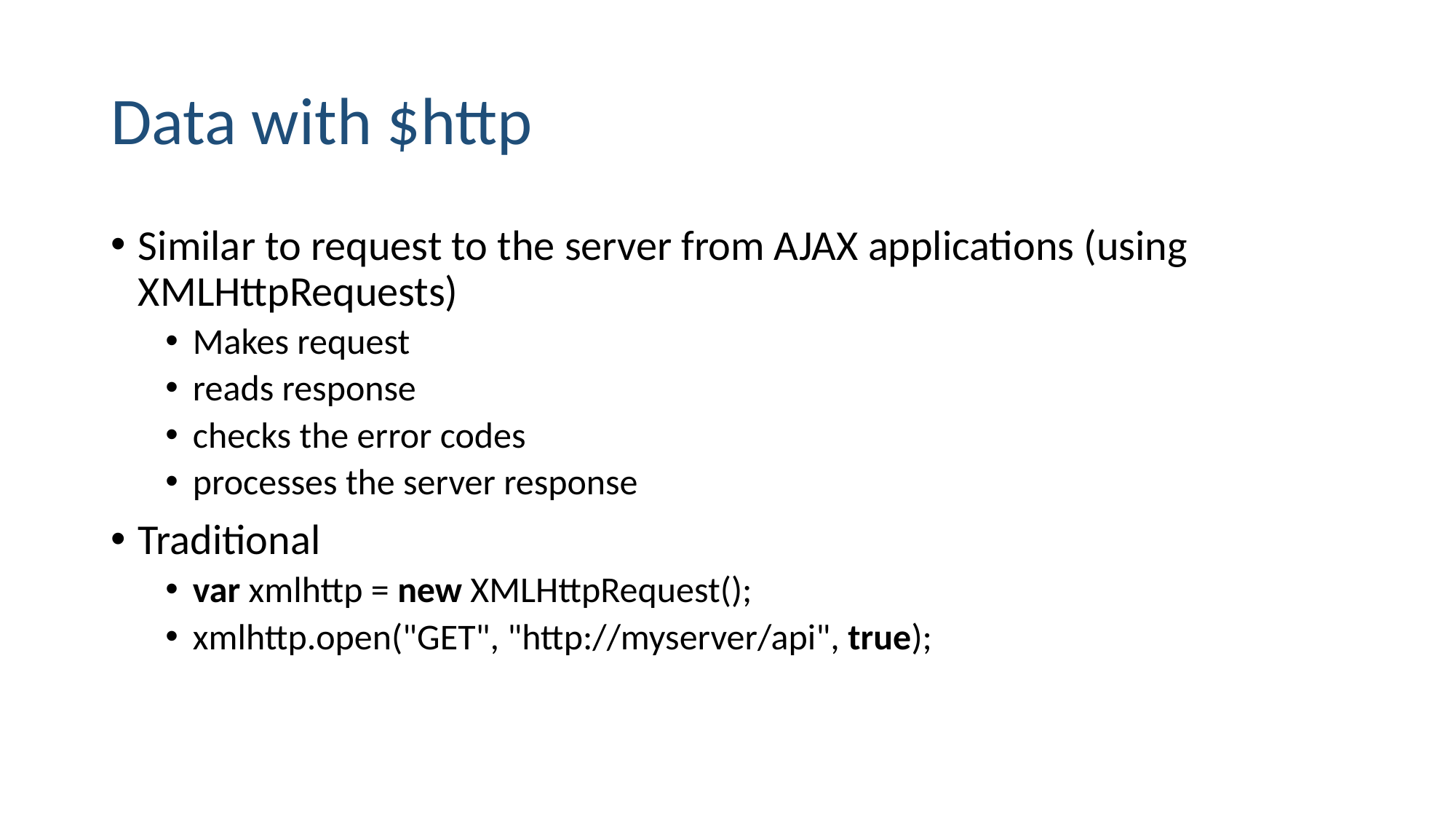

# Data with $http
Similar to request to the server from AJAX applications (using XMLHttpRequests)
Makes request
reads response
checks the error codes
processes the server response
Traditional
var xmlhttp = new XMLHttpRequest();
xmlhttp.open("GET", "http://myserver/api", true);